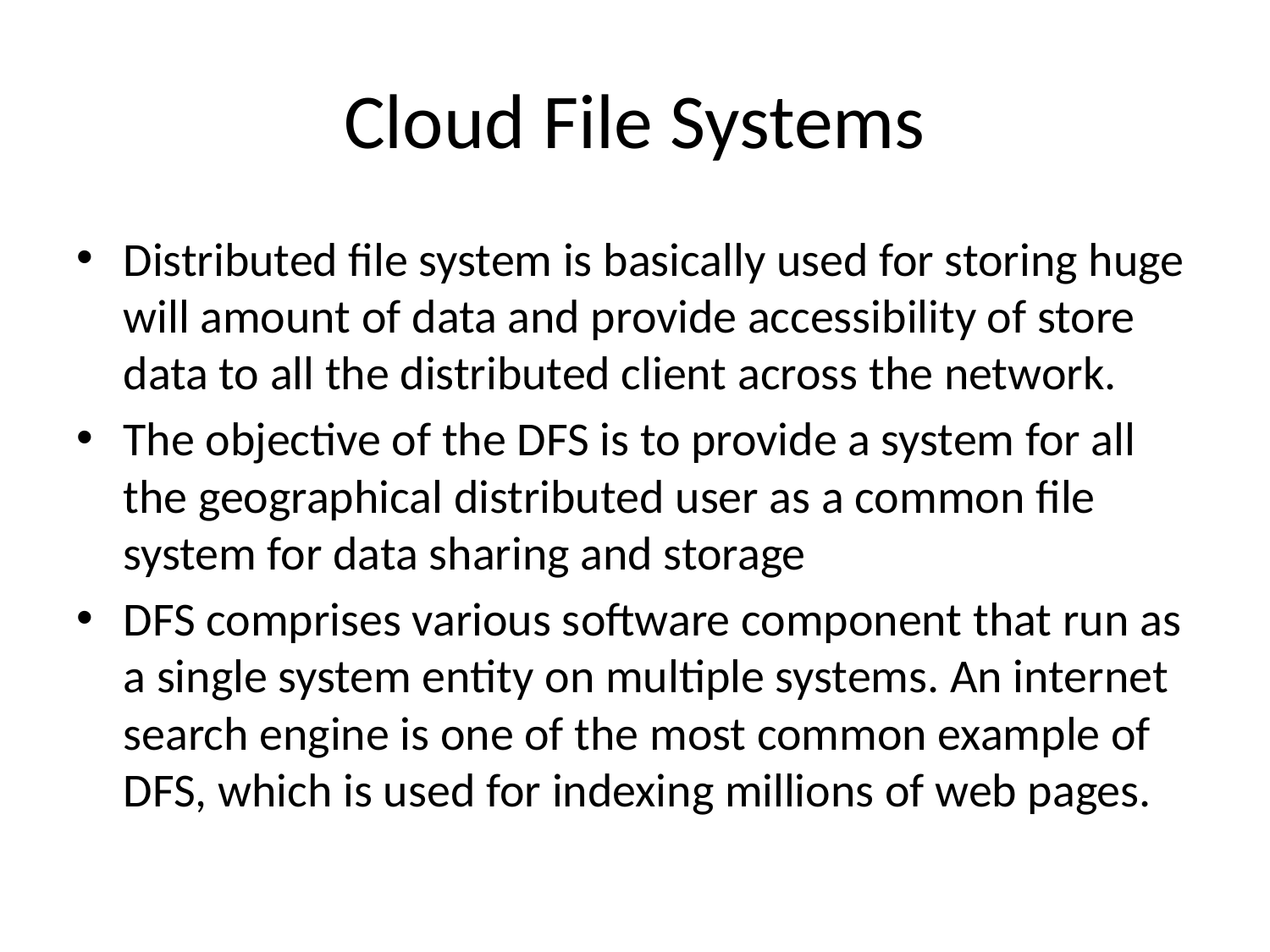

# Cloud File Systems
Distributed file system is basically used for storing huge will amount of data and provide accessibility of store data to all the distributed client across the network.
The objective of the DFS is to provide a system for all the geographical distributed user as a common file system for data sharing and storage
DFS comprises various software component that run as a single system entity on multiple systems. An internet search engine is one of the most common example of DFS, which is used for indexing millions of web pages.